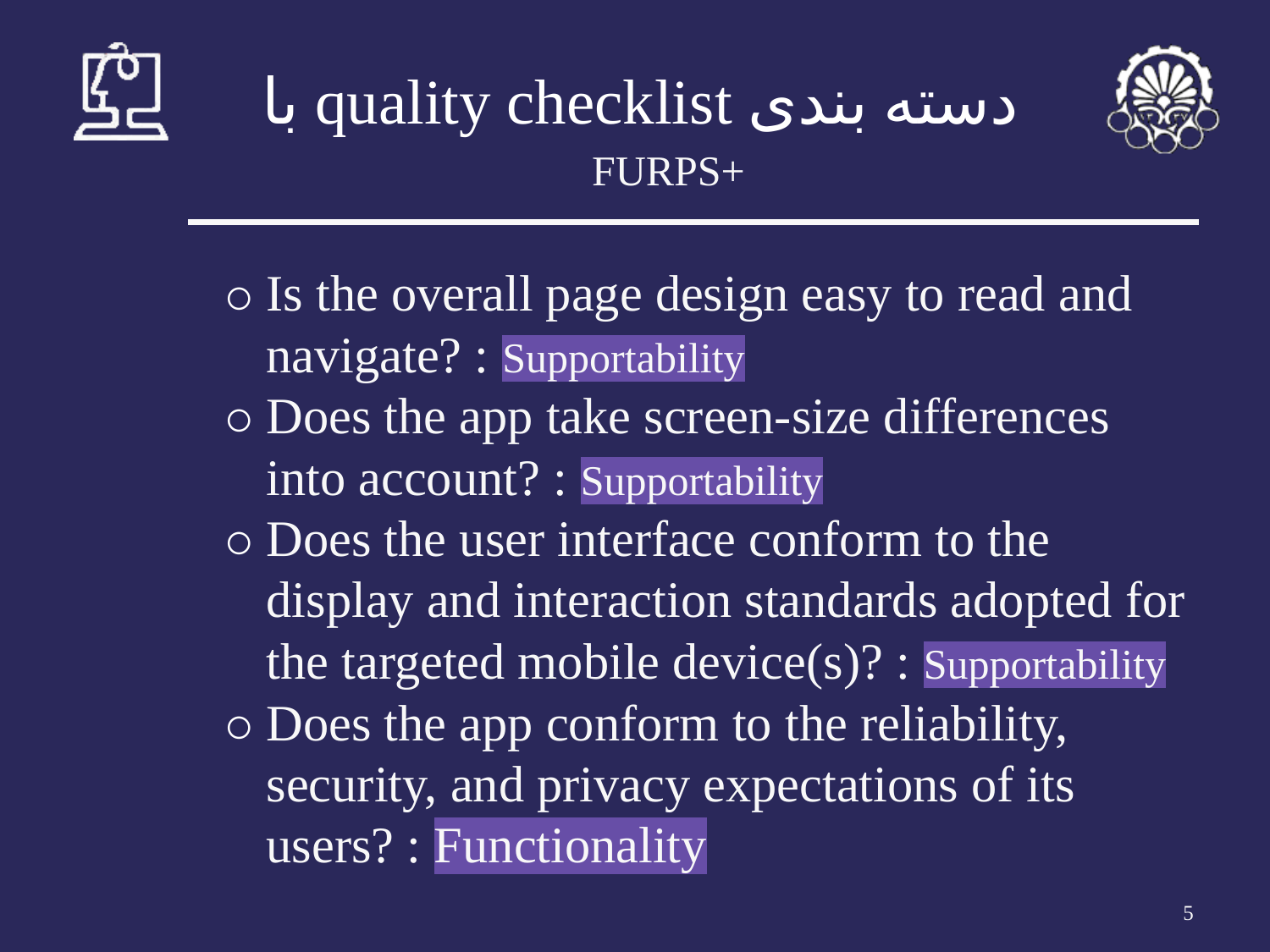

# دسته بندی quality checklist با
+FURPS
Is the overall page design easy to read and navigate? : Supportability
Does the app take screen-size differences into account? : Supportability
Does the user interface conform to the display and interaction standards adopted for the targeted mobile device(s)? : Supportability
Does the app conform to the reliability, security, and privacy expectations of its users? : Functionality

5